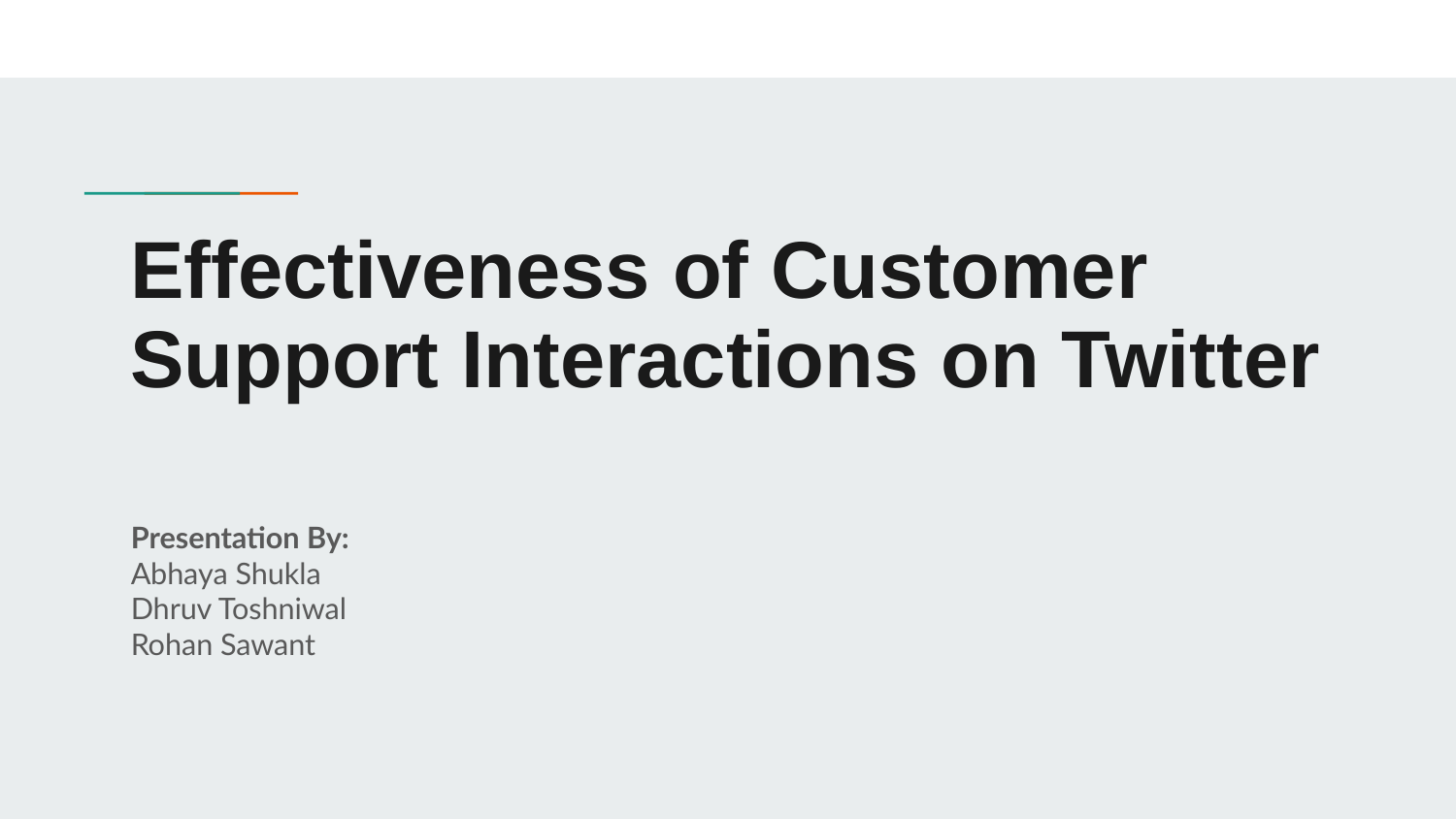

# Effectiveness of Customer Support Interactions on Twitter
Presentation By:
Abhaya Shukla
Dhruv Toshniwal
Rohan Sawant